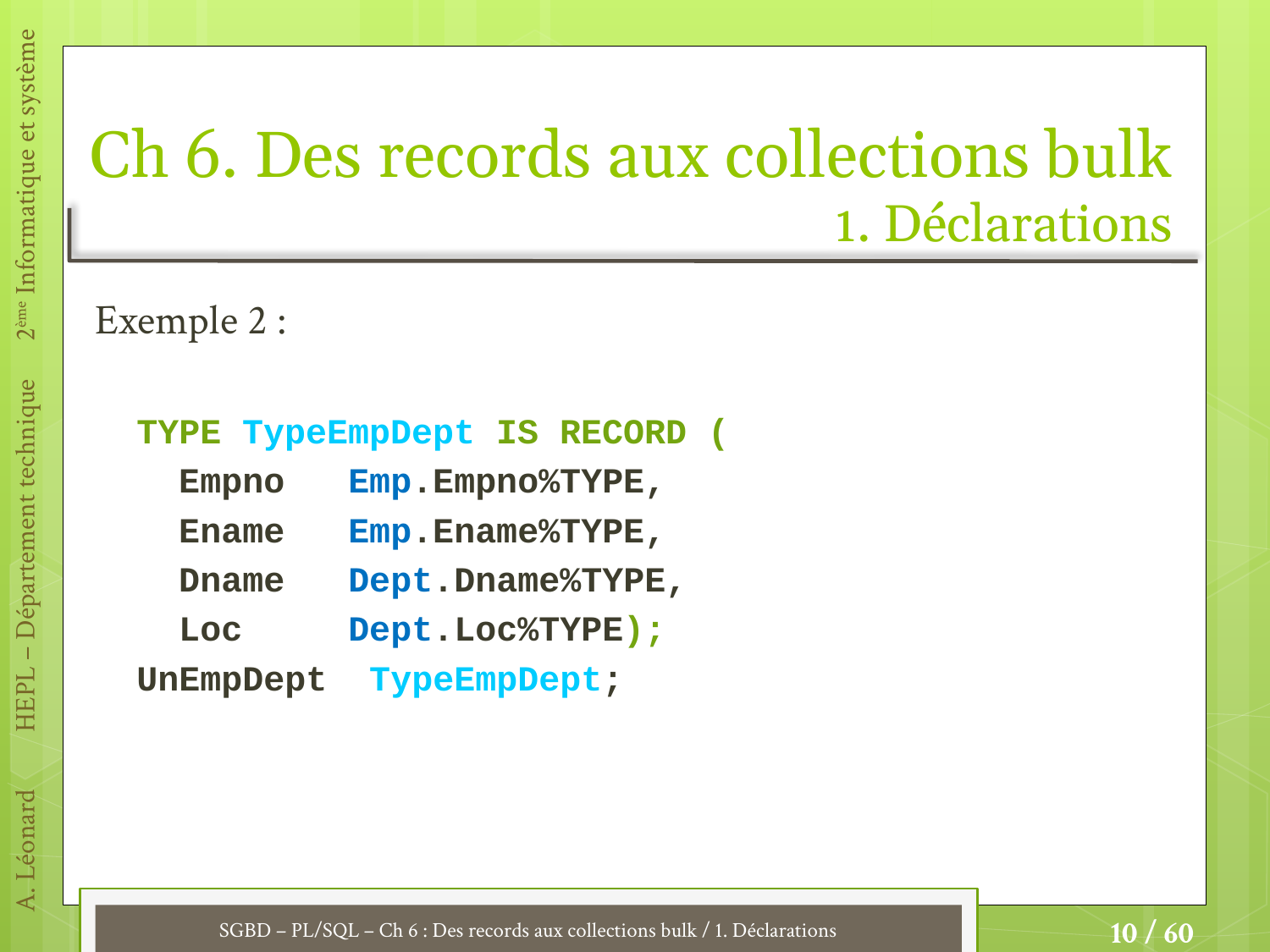

# Ch 6. Des records aux collections bulk 1. Déclarations
Exemple 2 :

TYPE TypeEmpDept IS RECORD (
  Empno   Emp.Empno%TYPE,
  Ename   Emp.Ename%TYPE,
  Dname   Dept.Dname%TYPE,
  Loc     Dept.Loc%TYPE);
UnEmpDept  TypeEmpDept;
SGBD – PL/SQL – Ch 6 : Des records aux collections bulk / 1. Déclarations